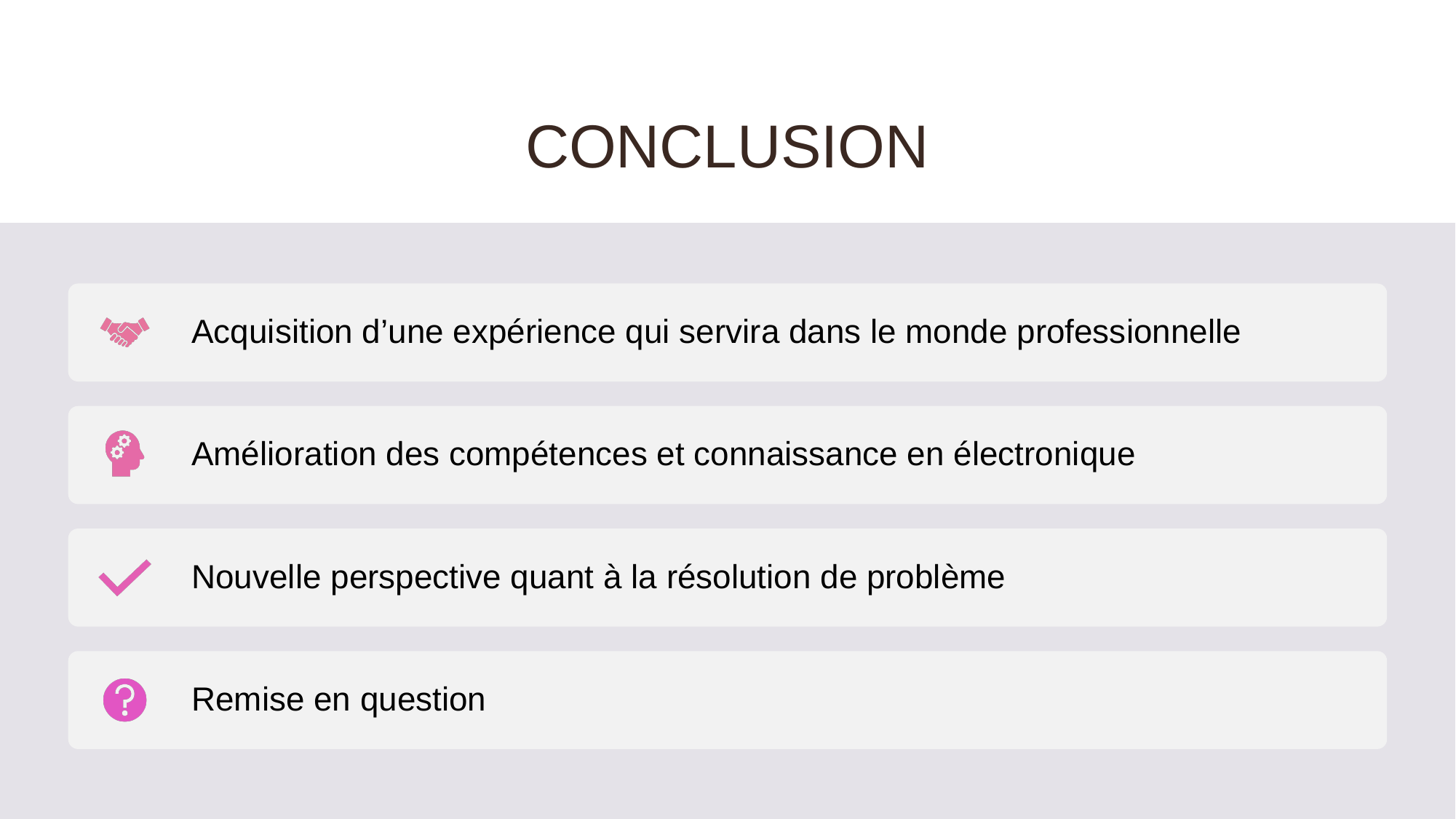

# CONCLUSION

Acquisition d’une expérience qui servira dans le monde professionnelle
Amélioration des compétences et connaissance en électronique
Nouvelle perspective quant à la résolution de problème
Remise en question